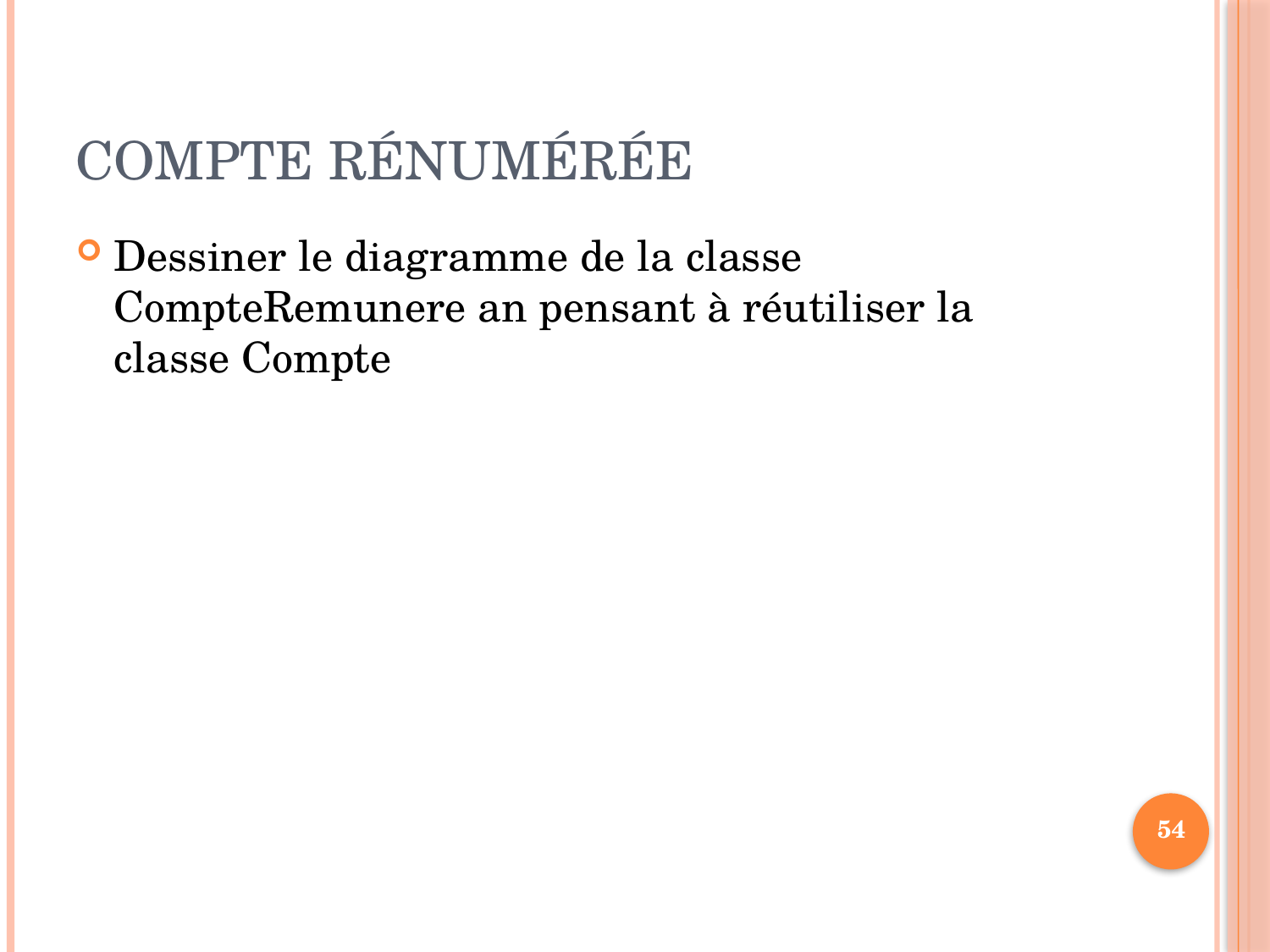

# Compte rénumérée
Dessiner le diagramme de la classe CompteRemunere an pensant à réutiliser la classe Compte
54